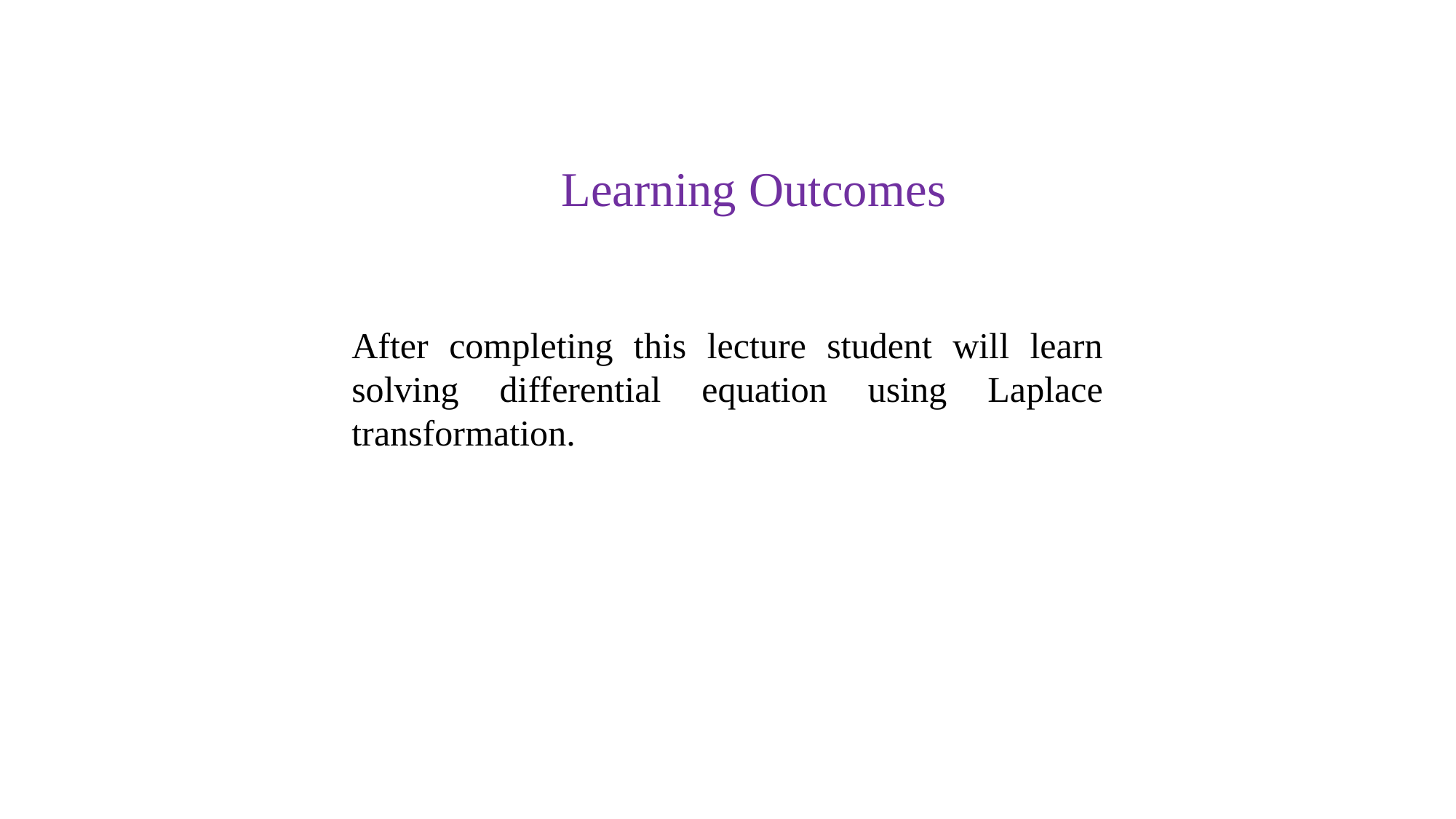

Learning Outcomes
After completing this lecture student will learn solving differential equation using Laplace transformation.